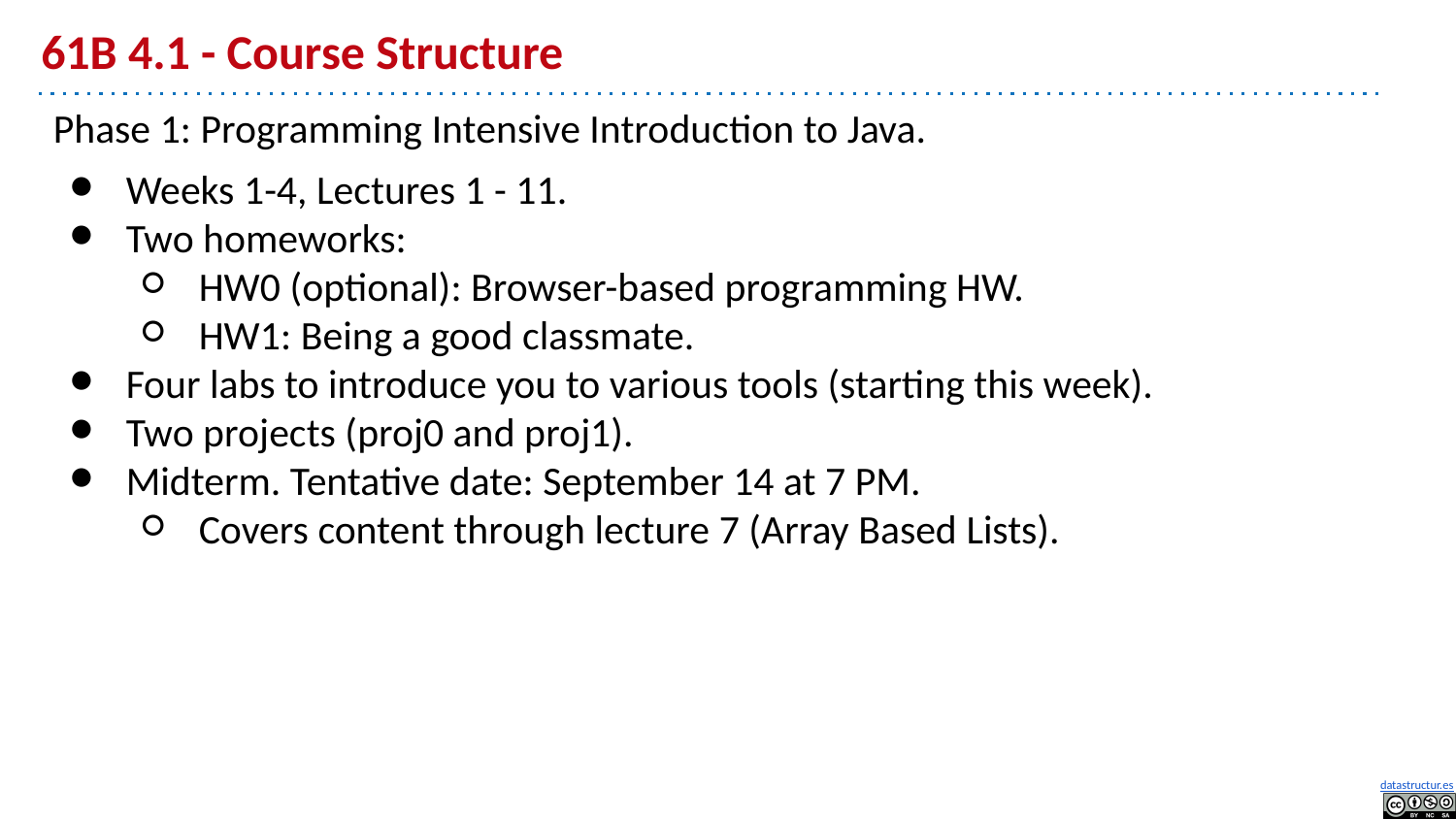

# 61B 4.1 - Course Structure
Phase 1: Programming Intensive Introduction to Java.
Weeks 1-4, Lectures 1 - 11.
Two homeworks:
HW0 (optional): Browser-based programming HW.
HW1: Being a good classmate.
Four labs to introduce you to various tools (starting this week).
Two projects (proj0 and proj1).
Midterm. Tentative date: September 14 at 7 PM.
Covers content through lecture 7 (Array Based Lists).